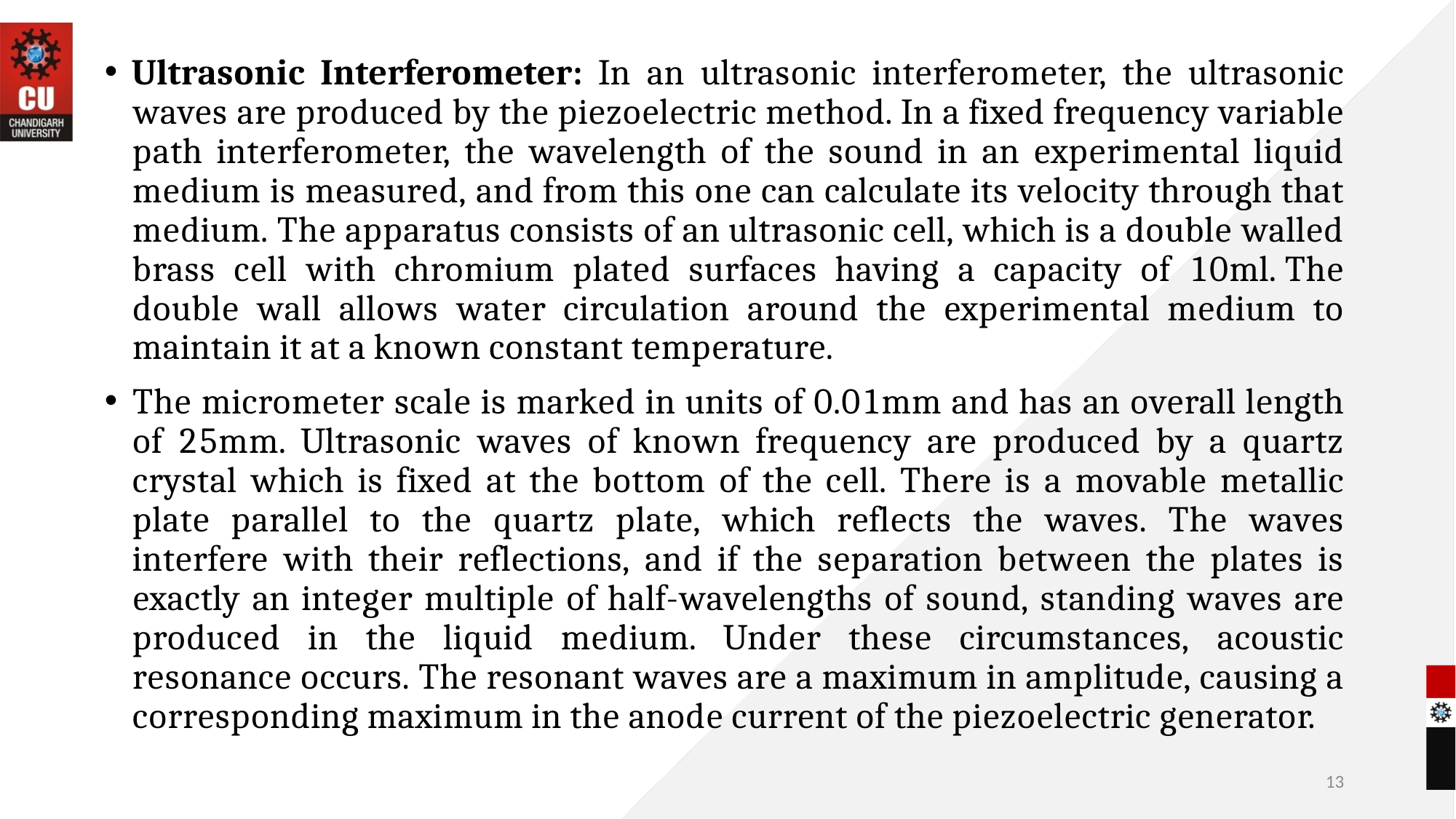

Ultrasonic Interferometer: In an ultrasonic interferometer, the ultrasonic waves are produced by the piezoelectric method. In a fixed frequency variable path interferometer, the wavelength of the sound in an experimental liquid medium is measured, and from this one can calculate its velocity through that medium. The apparatus consists of an ultrasonic cell, which is a double walled brass cell with chromium plated surfaces having a capacity of 10ml. The double wall allows water circulation around the experimental medium to maintain it at a known constant temperature.
The micrometer scale is marked in units of 0.01mm and has an overall length of 25mm. Ultrasonic waves of known frequency are produced by a quartz crystal which is fixed at the bottom of the cell. There is a movable metallic plate parallel to the quartz plate, which reflects the waves. The waves interfere with their reflections, and if the separation between the plates is exactly an integer multiple of half-wavelengths of sound, standing waves are produced in the liquid medium. Under these circumstances, acoustic resonance occurs. The resonant waves are a maximum in amplitude, causing a corresponding maximum in the anode current of the piezoelectric generator.

13